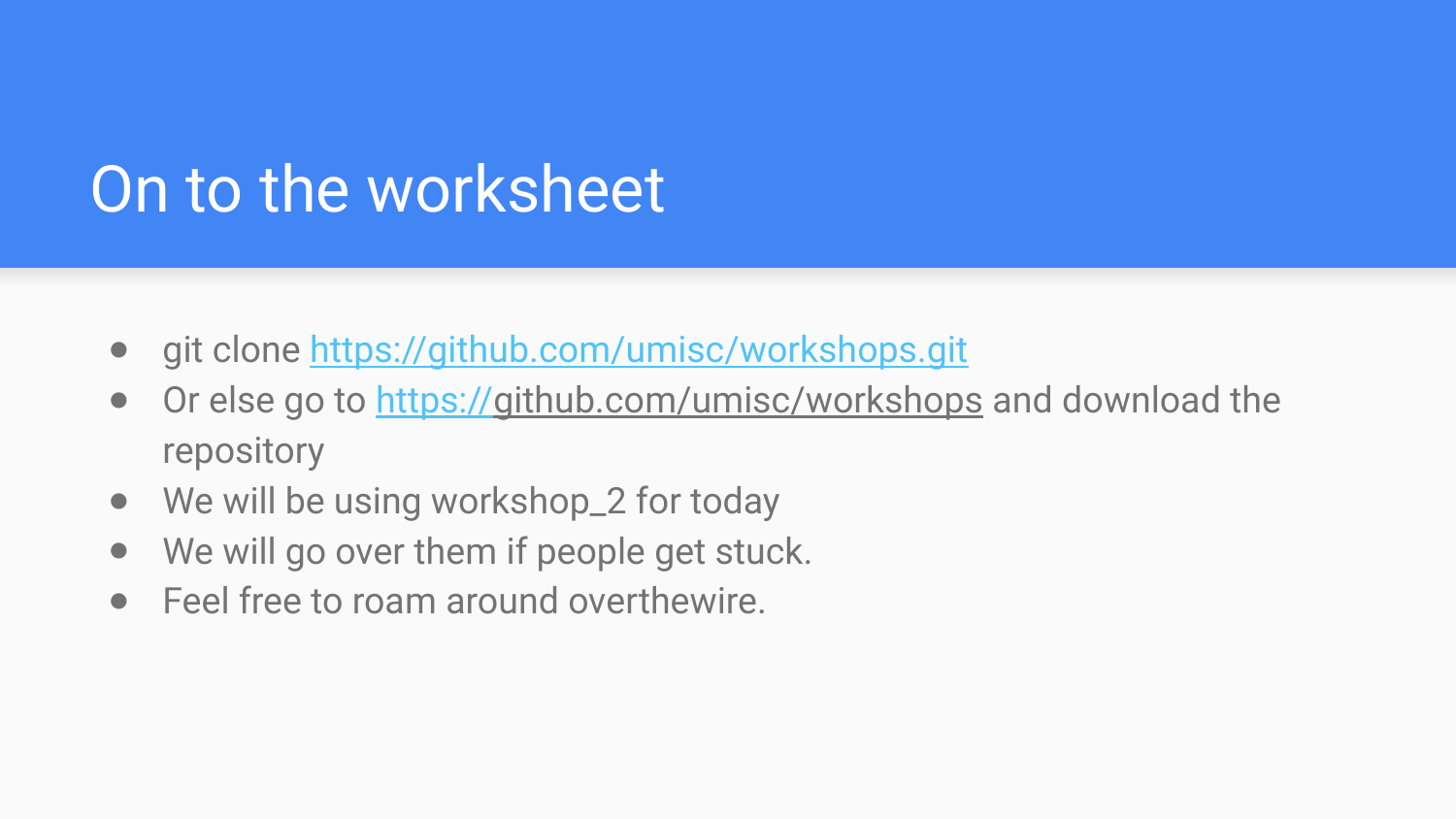

# On to the worksheet
git clone https://github.com/umisc/workshops.git
Or else go to https://github.com/umisc/workshops and download the repository
We will be using workshop_2 for today
We will go over them if people get stuck.
Feel free to roam around overthewire.